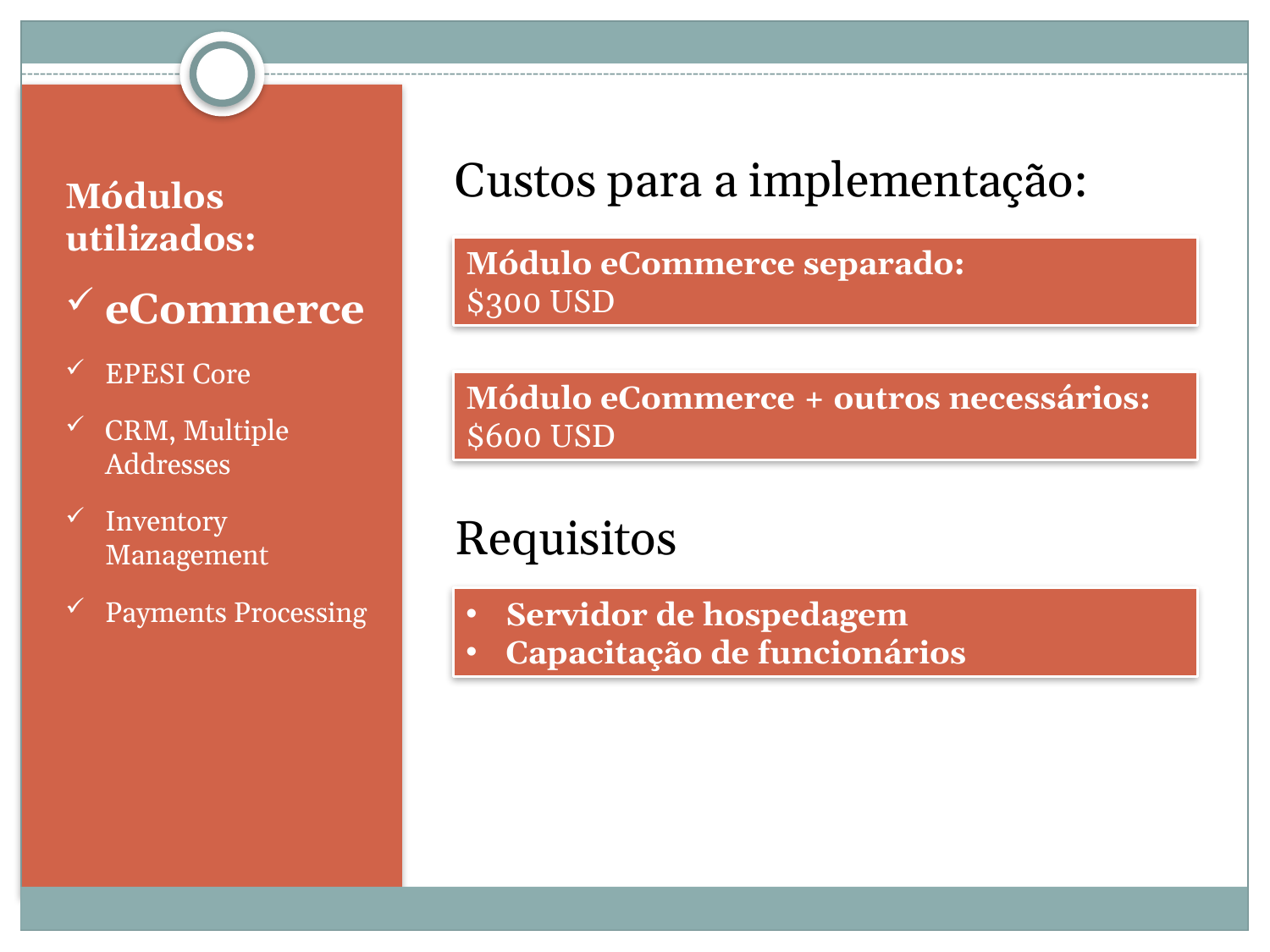

# Módulos utilizados:
Custos para a implementação:
Módulo eCommerce separado:
$300 USD
eCommerce
EPESI Core
CRM, Multiple Addresses
Inventory Management
Payments Processing
Módulo eCommerce + outros necessários:
$600 USD
Requisitos
Servidor de hospedagem
Capacitação de funcionários